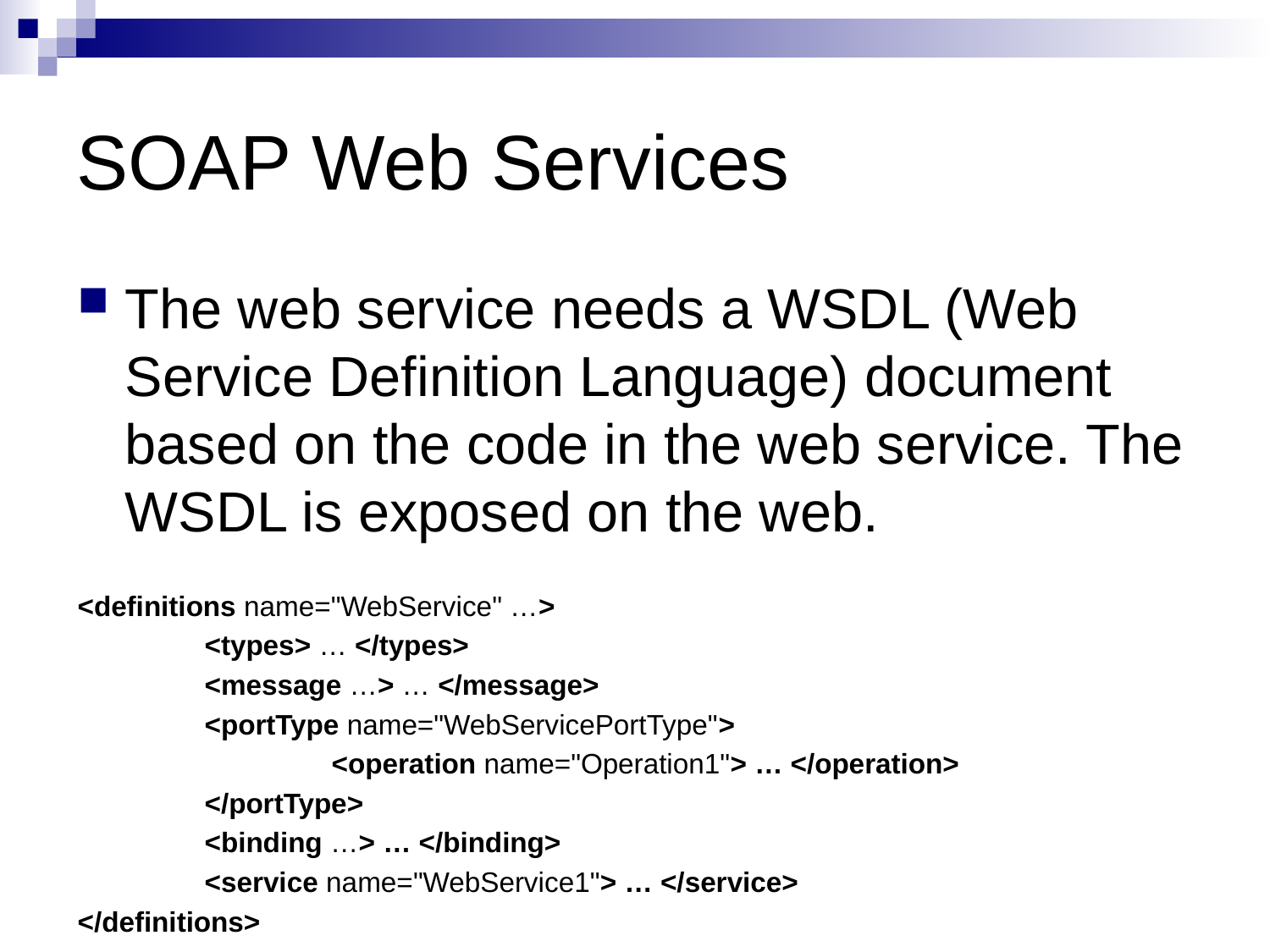

# SOAP Web Services
The web service needs a WSDL (Web Service Definition Language) document based on the code in the web service. The WSDL is exposed on the web.

<definitions name="WebService" …>
	<types> … </types>
	<message …> … </message>
	<portType name="WebServicePortType">
		<operation name="Operation1"> … </operation>
	</portType>
	<binding …> … </binding>
	<service name="WebService1"> … </service>
</definitions>